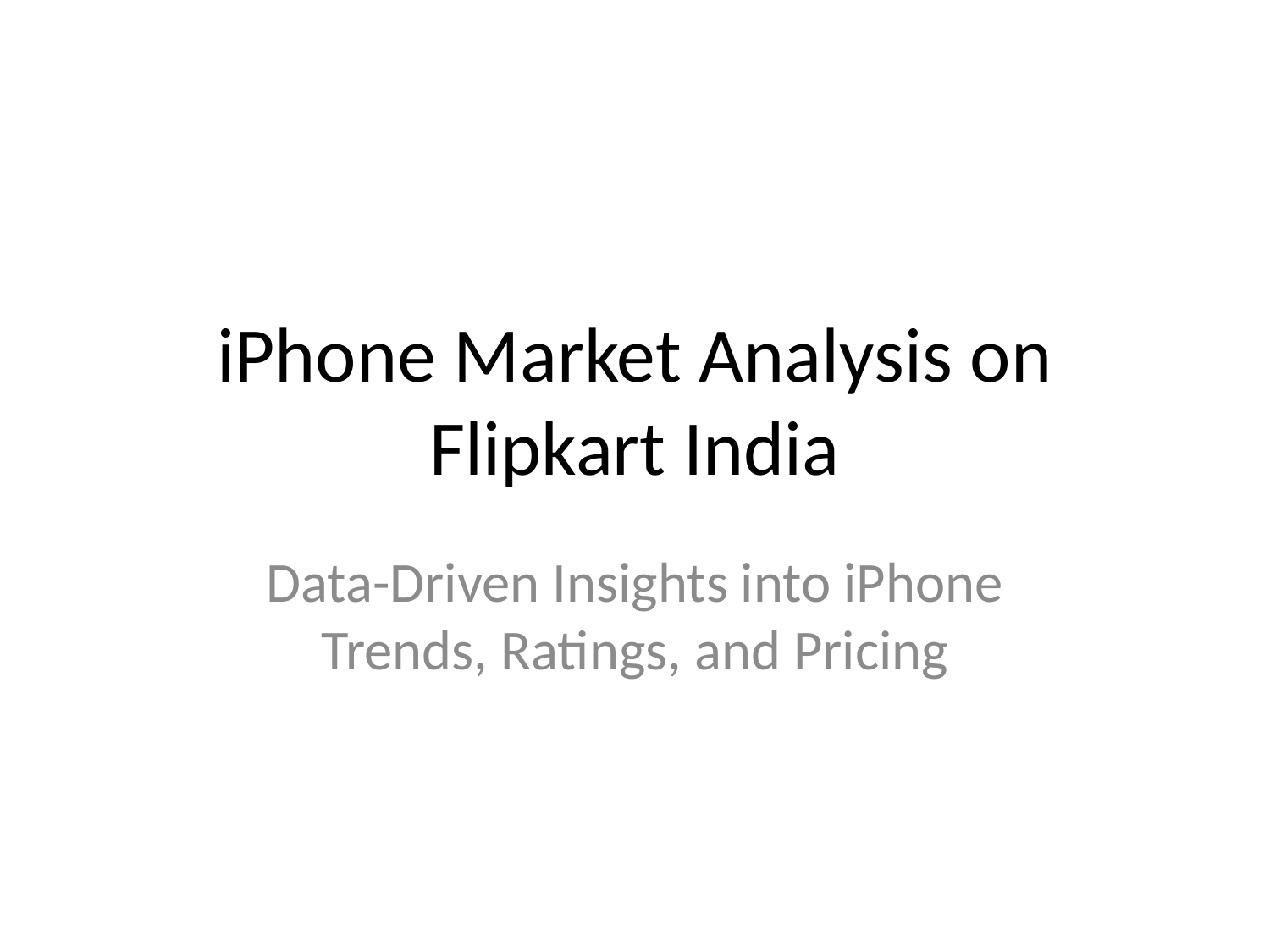

# iPhone Market Analysis on Flipkart India
Data-Driven Insights into iPhone Trends, Ratings, and Pricing